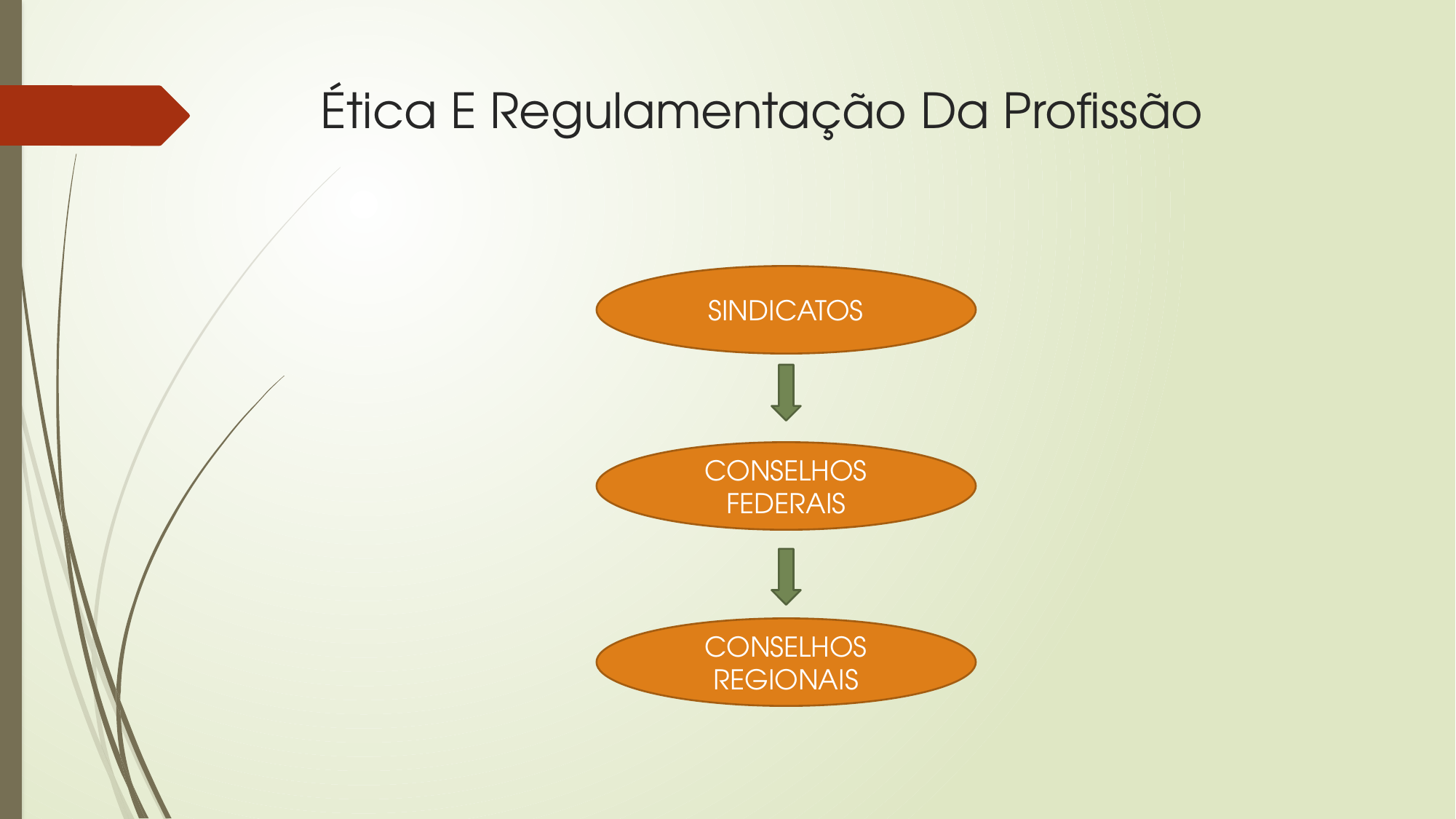

# Ética E Regulamentação Da Profissão

SINDICATOS

CONSELHOS FEDERAIS

CONSELHOS REGIONAIS